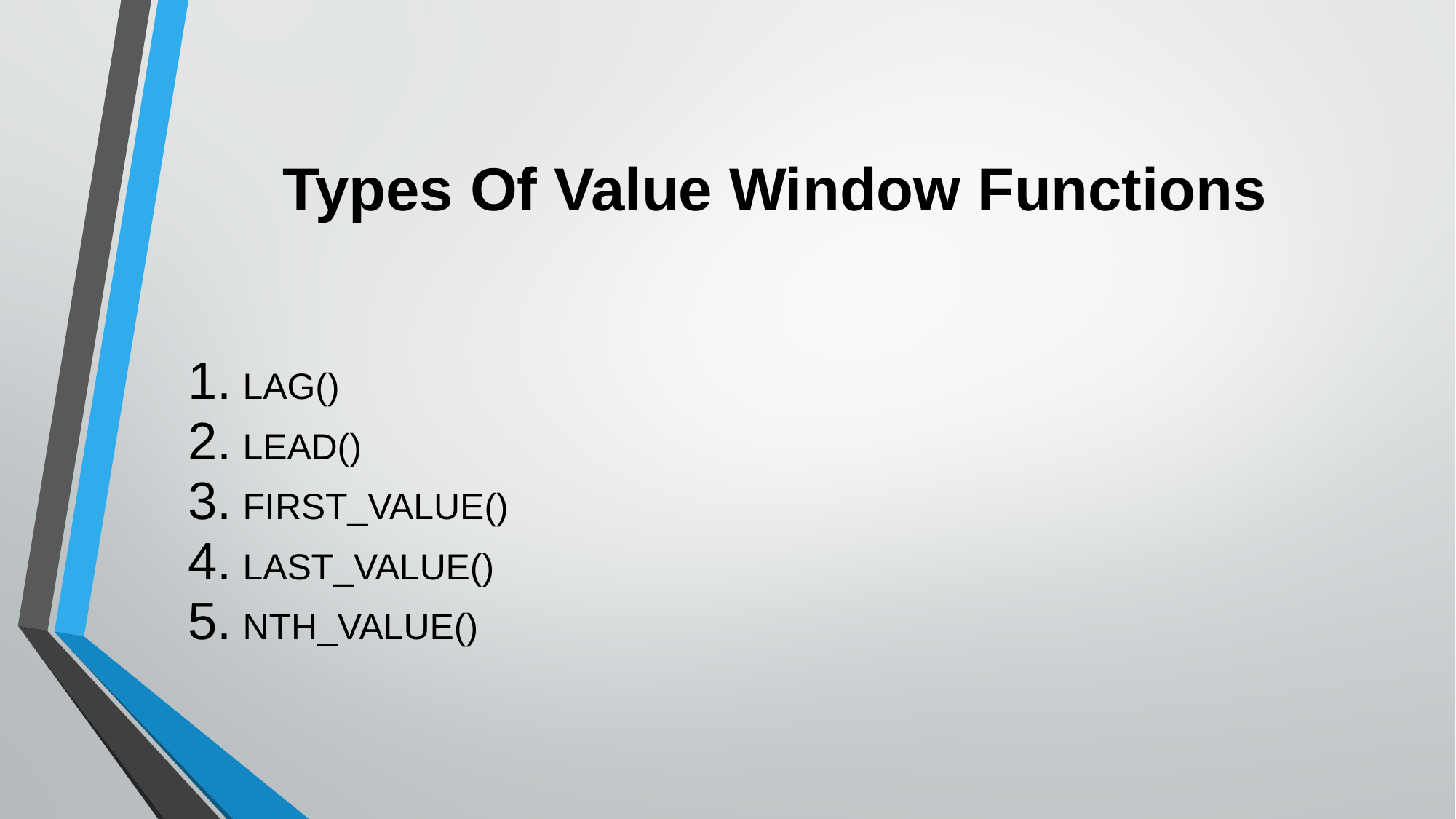

# Types Of Value Window Functions
LAG()
LEAD()
FIRST_VALUE()
LAST_VALUE()
NTH_VALUE()